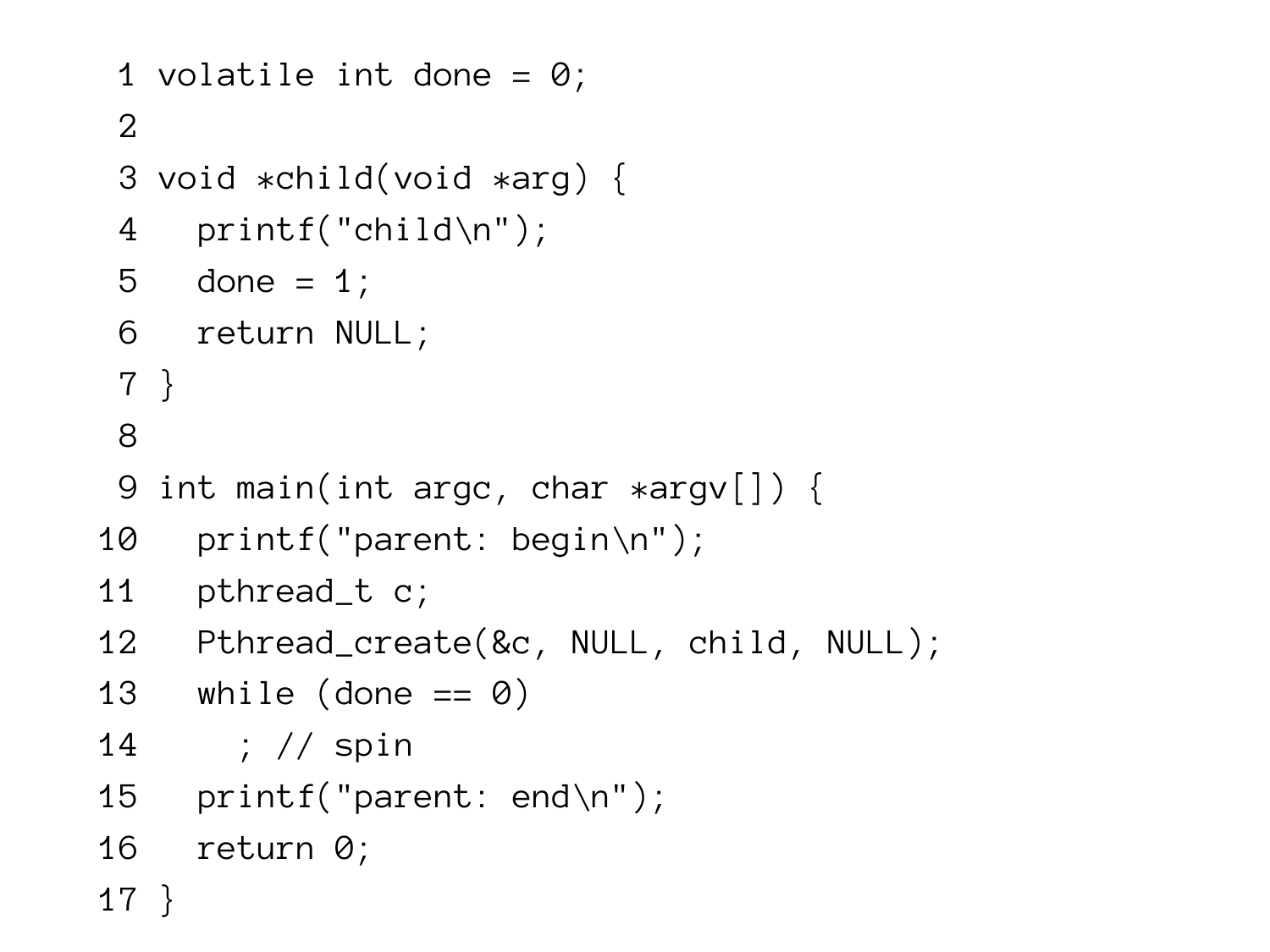

1 volatile int done = 0;
 2
 3 void *child(void *arg) {
 4   printf("child\n");
 5   done = 1;
 6   return NULL;
 7 }
 8
 9 int main(int argc, char *argv[]) {
10   printf("parent: begin\n");
11   pthread_t c;
12   Pthread_create(&c, NULL, child, NULL);
13   while (done == 0)
14     ; // spin
15   printf("parent: end\n");
16   return 0;
17 }